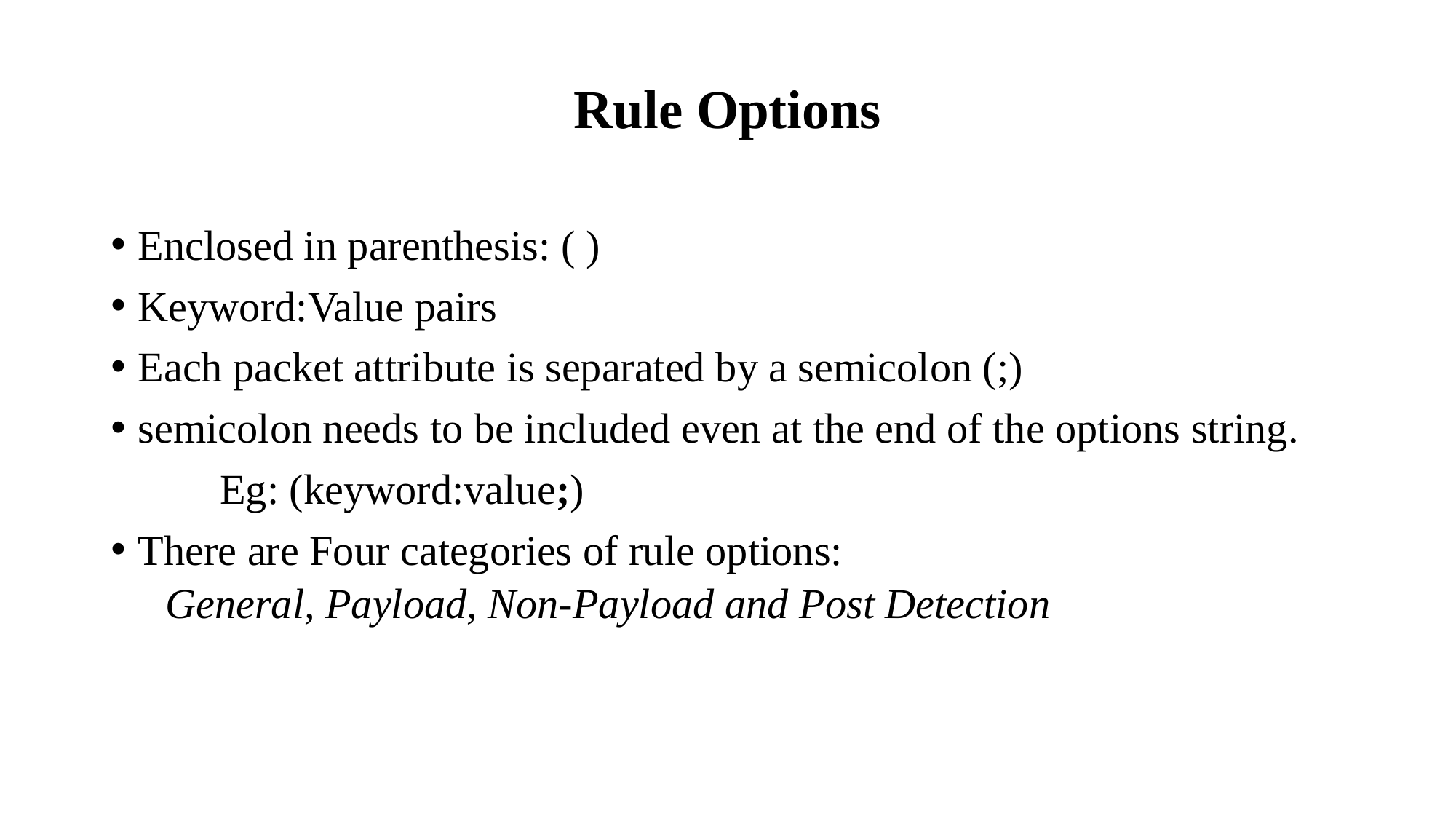

# Rule Options
Enclosed in parenthesis: ( )
Keyword:Value pairs
Each packet attribute is separated by a semicolon (;)
semicolon needs to be included even at the end of the options string.
	Eg: (keyword:value;)
There are Four categories of rule options:
General, Payload, Non-Payload and Post Detection